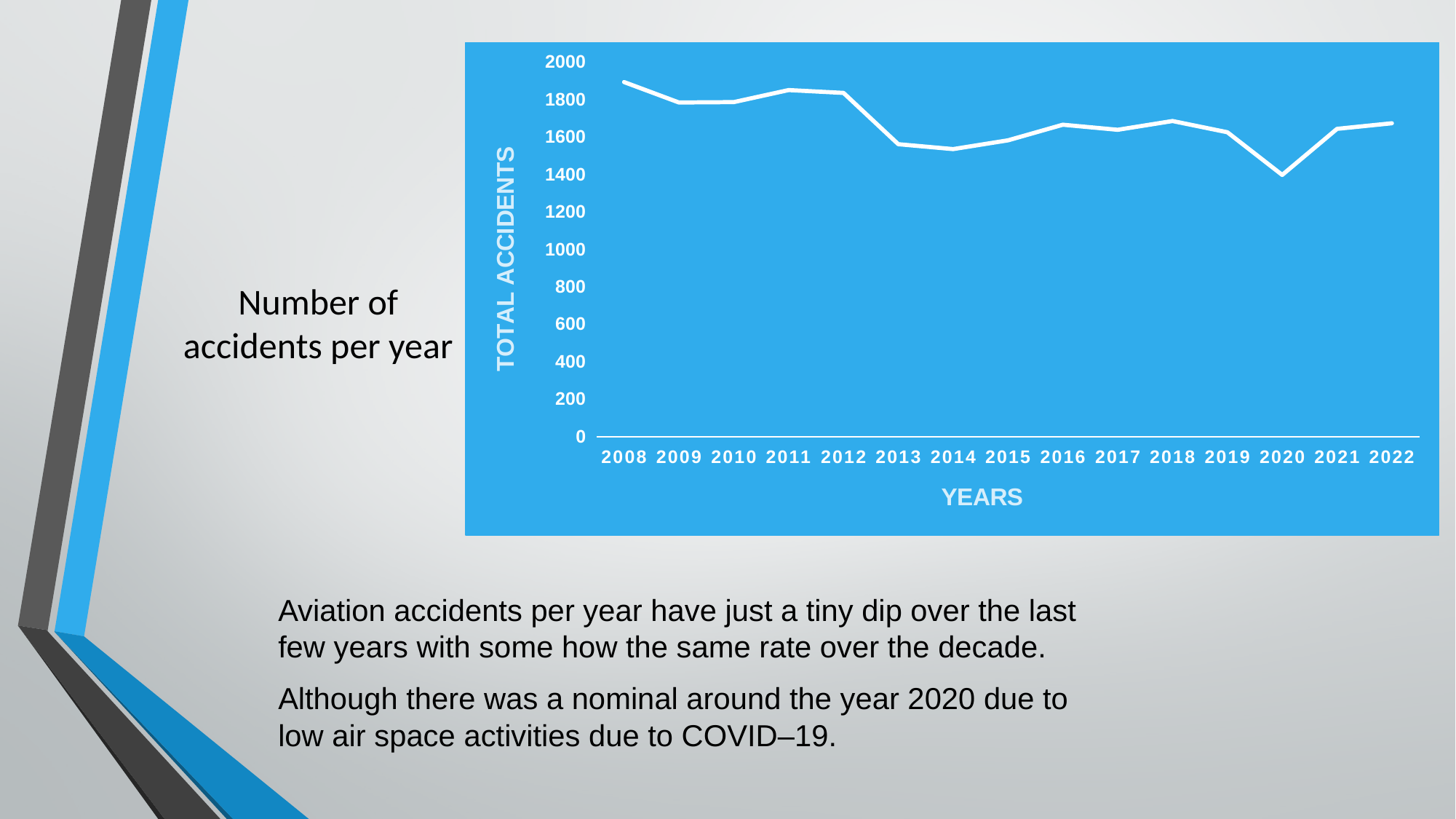

### Chart

| Category | Accidents |
|---|---|
| 2008 | 1893.0 |
| 2009 | 1784.0 |
| 2010 | 1786.0 |
| 2011 | 1850.0 |
| 2012 | 1835.0 |
| 2013 | 1561.0 |
| 2014 | 1535.0 |
| 2015 | 1582.0 |
| 2016 | 1665.0 |
| 2017 | 1638.0 |
| 2018 | 1685.0 |
| 2019 | 1625.0 |
| 2020 | 1397.0 |
| 2021 | 1643.0 |
| 2022 | 1673.0 |
# Number of accidents per year
Aviation accidents per year have just a tiny dip over the last few years with some how the same rate over the decade.
Although there was a nominal around the year 2020 due to low air space activities due to COVID–19.